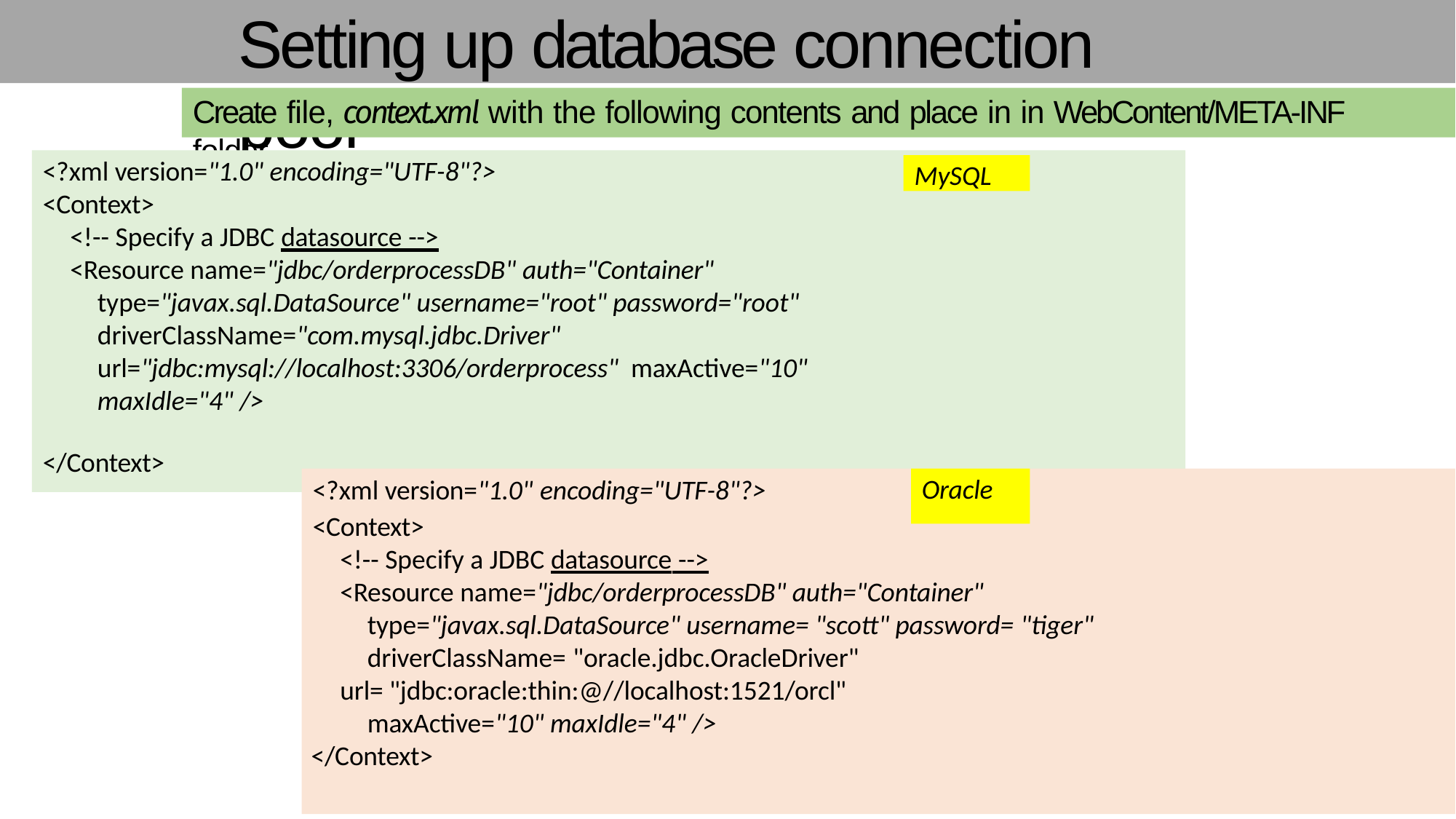

# Setting up database connection pool

Create file, context.xml with the following contents and place in in WebContent/META-INF folder

<?xml version="1.0" encoding="UTF-8"?>
<Context>
<!-- Specify a JDBC datasource -->
<Resource name="jdbc/orderprocessDB" auth="Container"  type="javax.sql.DataSource" username="root" password="root"  driverClassName="com.mysql.jdbc.Driver"  url="jdbc:mysql://localhost:3306/orderprocess"  maxActive="10" maxIdle="4" />
MySQL
</Context>

Oracle
<?xml version="1.0" encoding="UTF-8"?>
<Context>
<!-- Specify a JDBC datasource -->
<Resource name="jdbc/orderprocessDB" auth="Container"  type="javax.sql.DataSource" username= "scott" password= "tiger"  driverClassName= "oracle.jdbc.OracleDriver"
url= "jdbc:oracle:thin:@//localhost:1521/orcl"  maxActive="10" maxIdle="4" />
</Context>